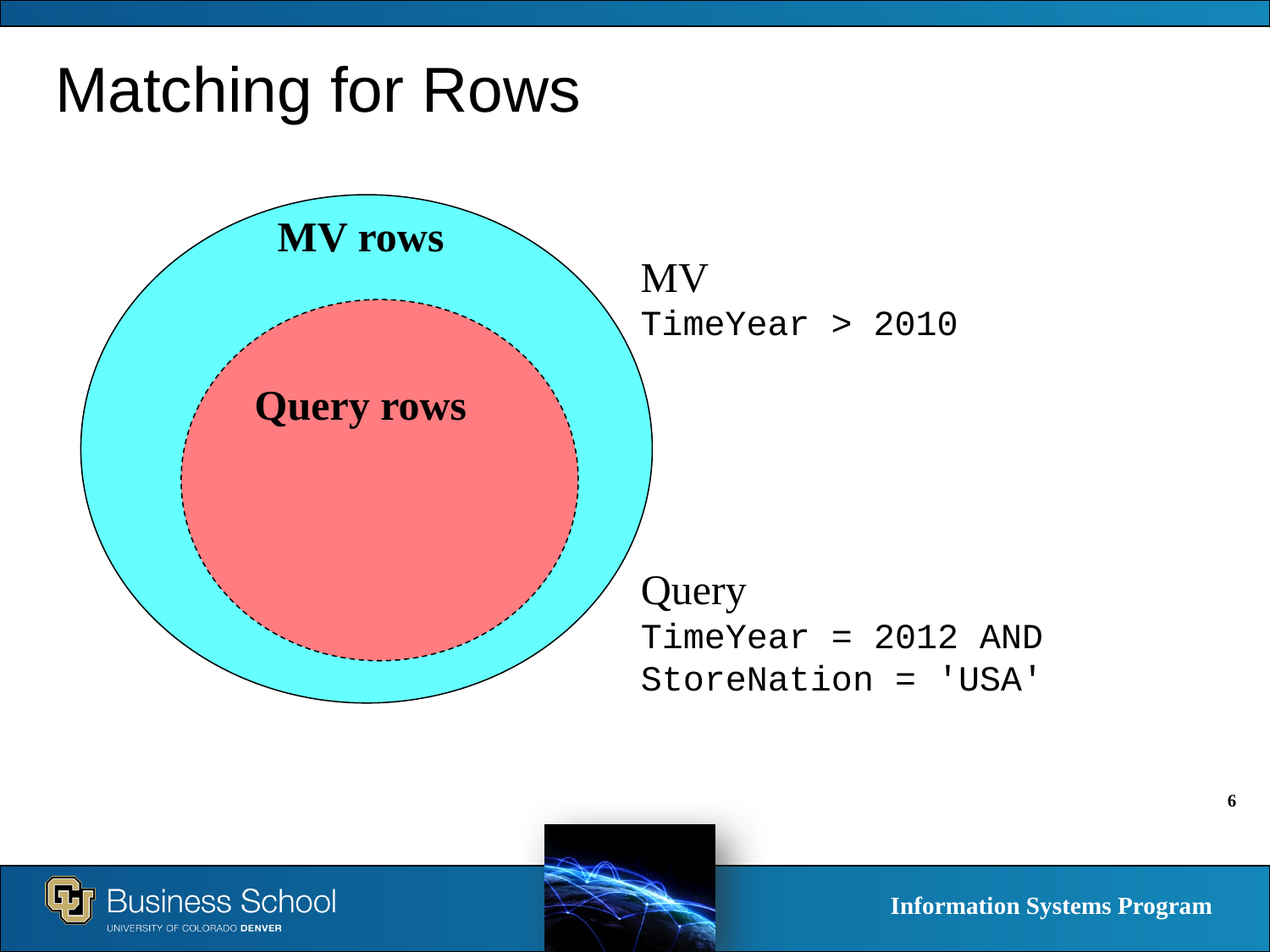

# Matching for Rows

MV rows
MV
TimeYear > 2010

Query rows
Query
TimeYear = 2012 AND
StoreNation = 'USA'